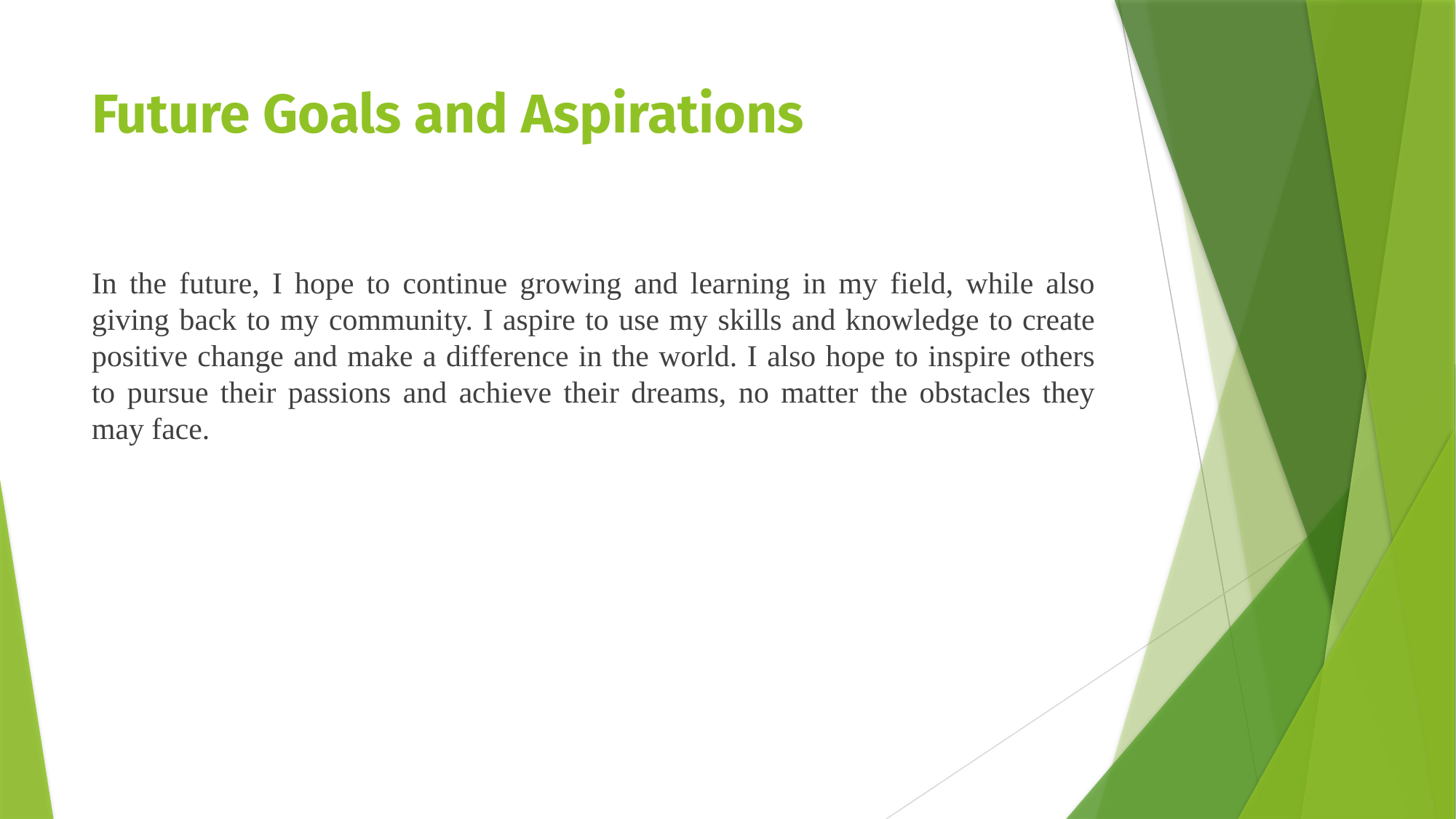

# Future Goals and Aspirations
In the future, I hope to continue growing and learning in my field, while also giving back to my community. I aspire to use my skills and knowledge to create positive change and make a difference in the world. I also hope to inspire others to pursue their passions and achieve their dreams, no matter the obstacles they may face.